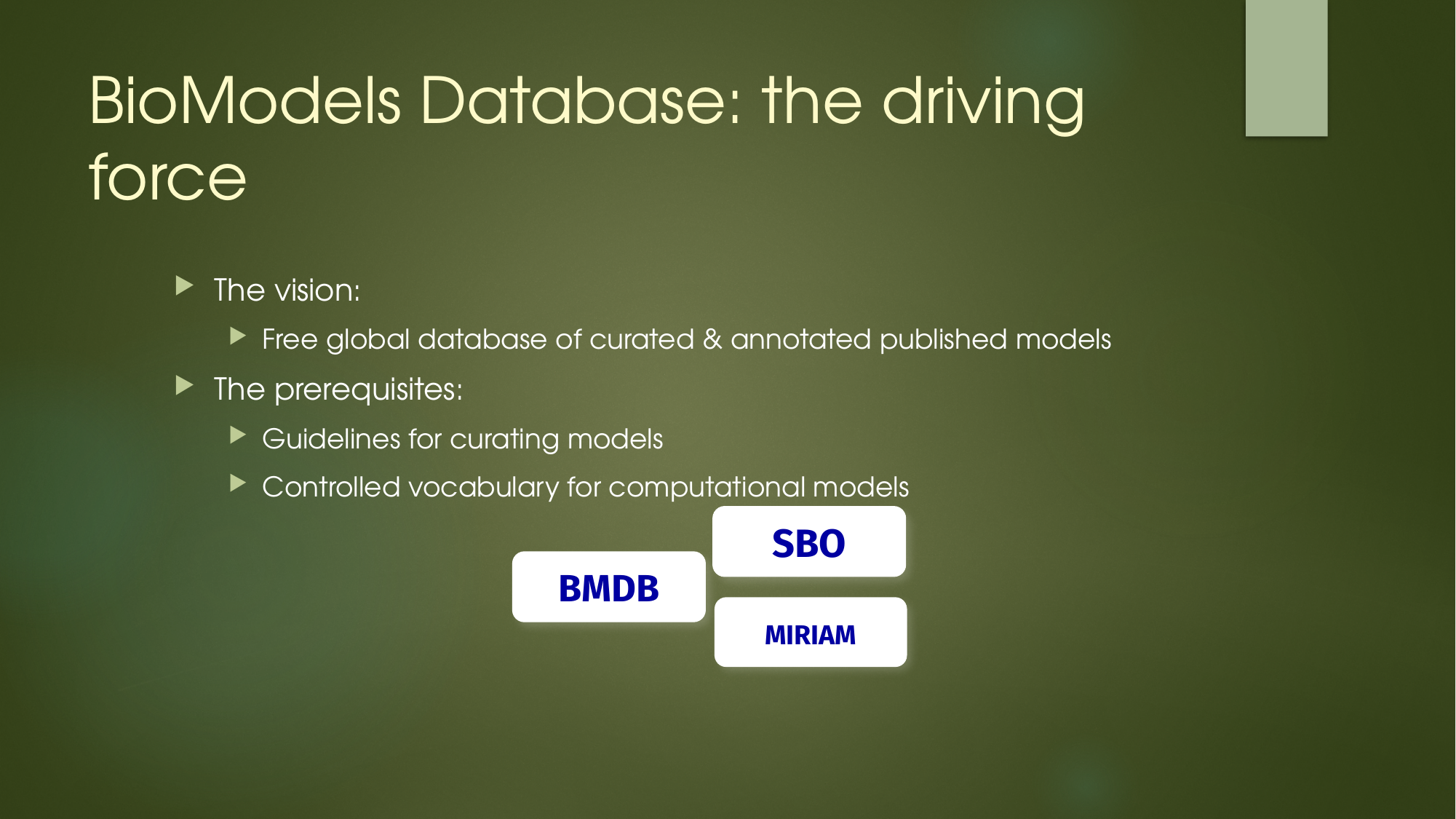

# BioModels Database: the driving force
The vision:
Free global database of curated & annotated published models
The prerequisites:
Guidelines for curating models
Controlled vocabulary for computational models

SBO

BMDB

MIRIAM